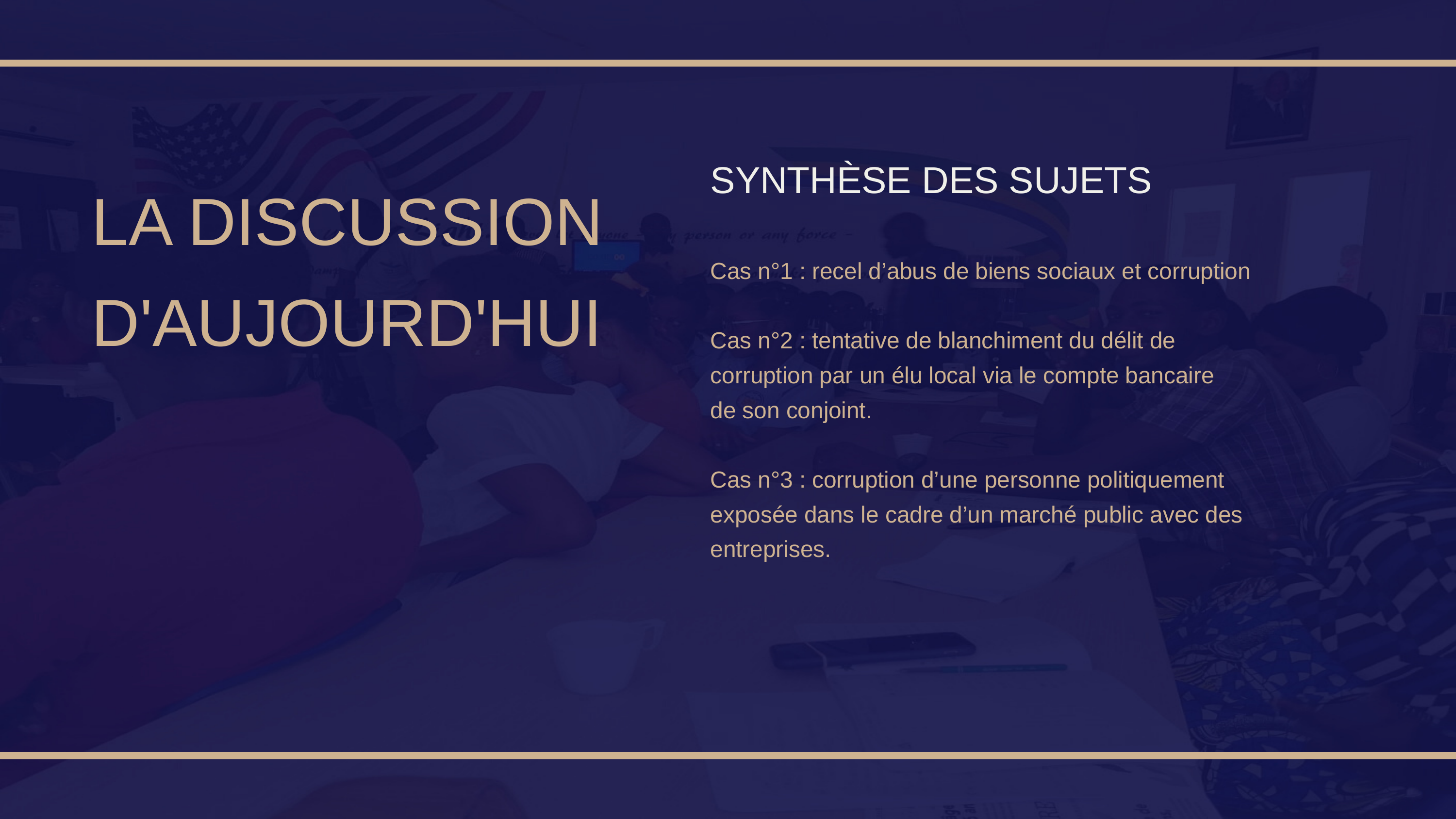

SYNTHÈSE DES SUJETS
Cas n°1 : recel d’abus de biens sociaux et corruption

Cas n°2 : tentative de blanchiment du délit de
corruption par un élu local via le compte bancaire
de son conjoint.

Cas n°3 : corruption d’une personne politiquement
exposée dans le cadre d’un marché public avec des
entreprises.

LA DISCUSSION D'AUJOURD'HUI